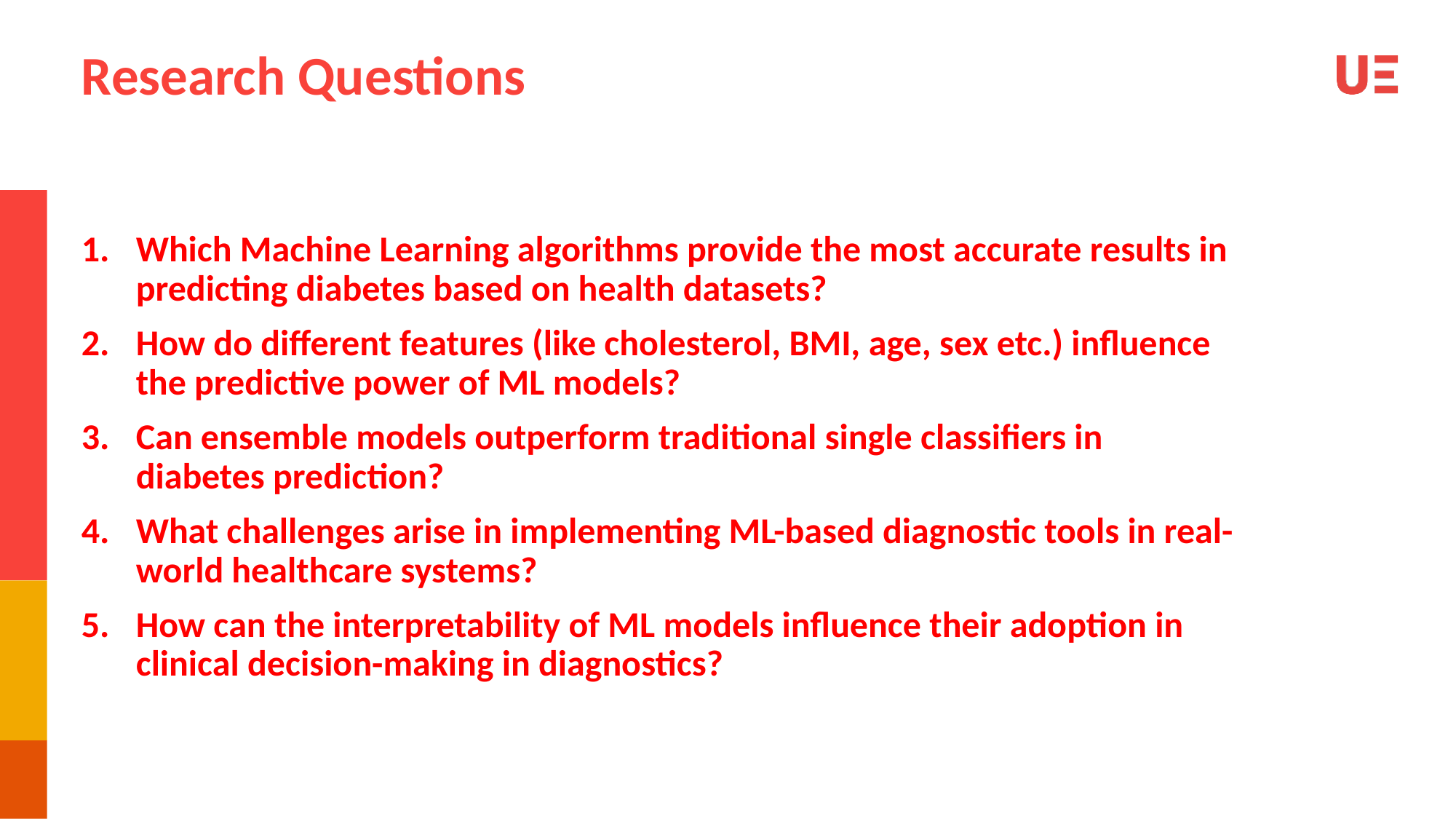

Research Questions
Which Machine Learning algorithms provide the most accurate results in predicting diabetes based on health datasets?
How do different features (like cholesterol, BMI, age, sex etc.) influence the predictive power of ML models?
Can ensemble models outperform traditional single classifiers in diabetes prediction?
What challenges arise in implementing ML-based diagnostic tools in real-world healthcare systems?
How can the interpretability of ML models influence their adoption in clinical decision-making in diagnostics?